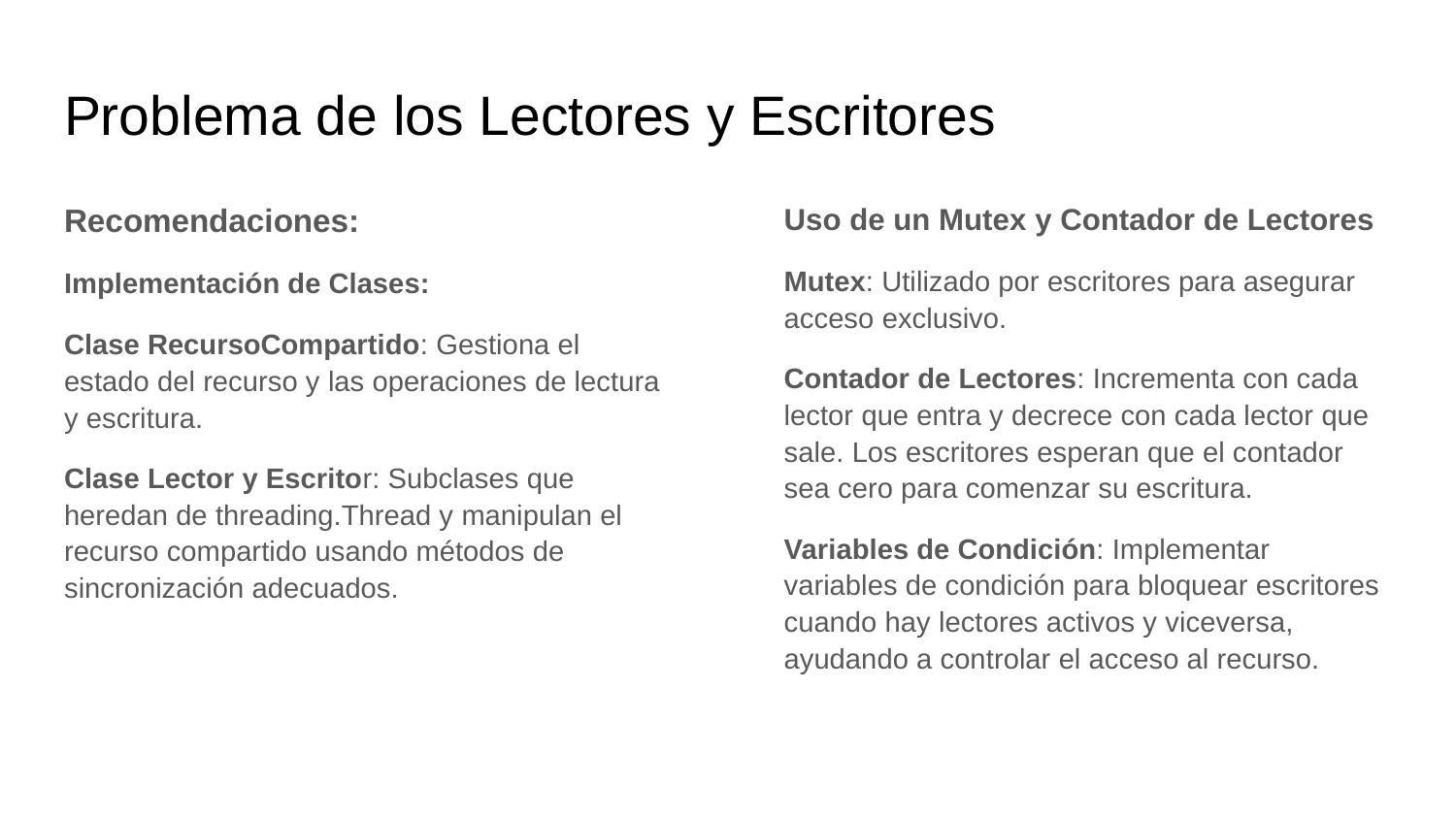

# Problema de los Lectores y Escritores
Recomendaciones:
Implementación de Clases:
Clase RecursoCompartido: Gestiona el estado del recurso y las operaciones de lectura y escritura.
Clase Lector y Escritor: Subclases que heredan de threading.Thread y manipulan el recurso compartido usando métodos de sincronización adecuados.
Uso de un Mutex y Contador de Lectores
Mutex: Utilizado por escritores para asegurar acceso exclusivo.
Contador de Lectores: Incrementa con cada lector que entra y decrece con cada lector que sale. Los escritores esperan que el contador sea cero para comenzar su escritura.
Variables de Condición: Implementar variables de condición para bloquear escritores cuando hay lectores activos y viceversa, ayudando a controlar el acceso al recurso.